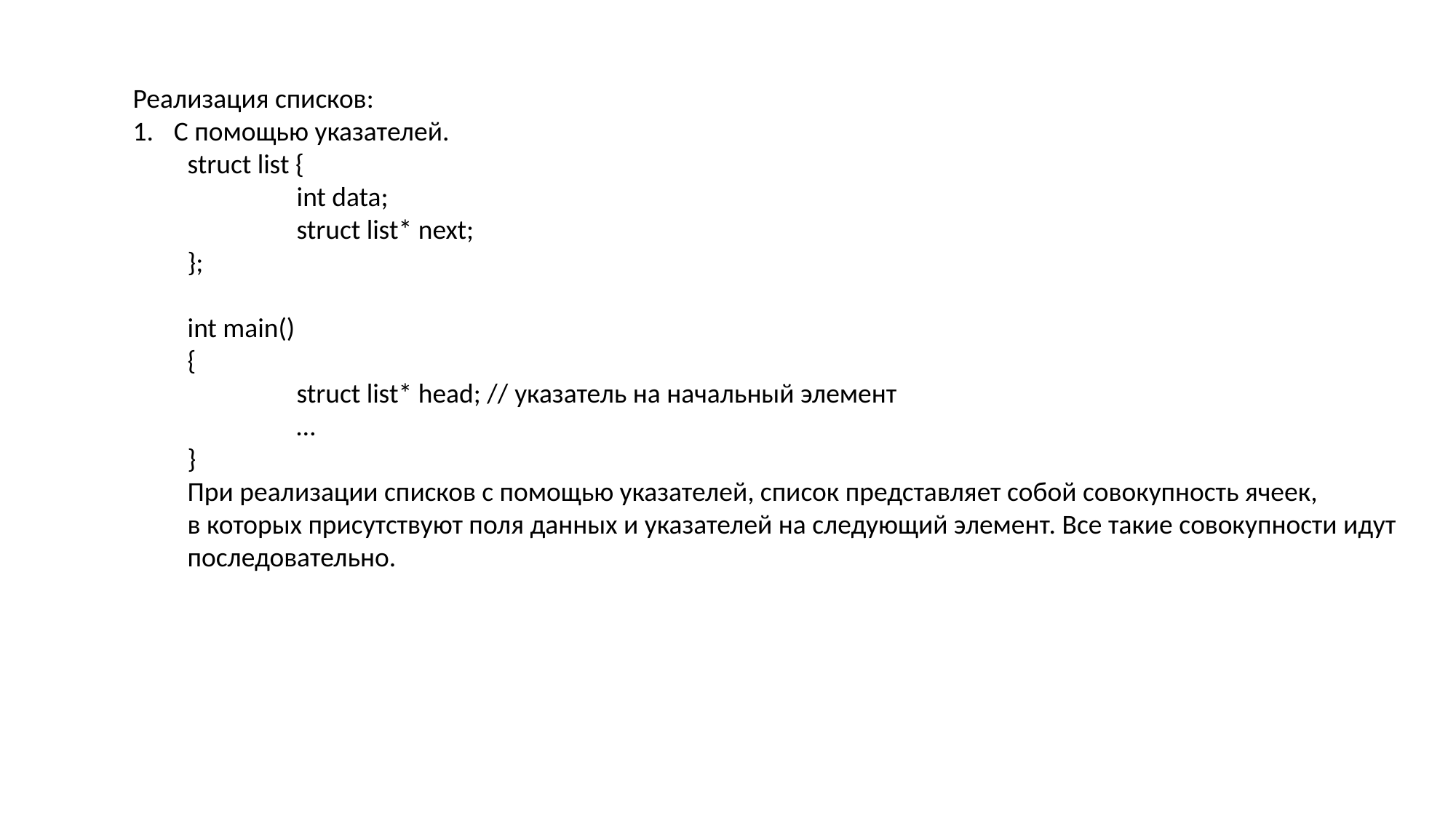

Реализация списков:
С помощью указателей.
struct list {
	int data;
	struct list* next;
};

int main()
{
	struct list* head; // указатель на начальный элемент
	…
}
При реализации списков с помощью указателей, список представляет собой совокупность ячеек,
в которых присутствуют поля данных и указателей на следующий элемент. Все такие совокупности идут
последовательно.